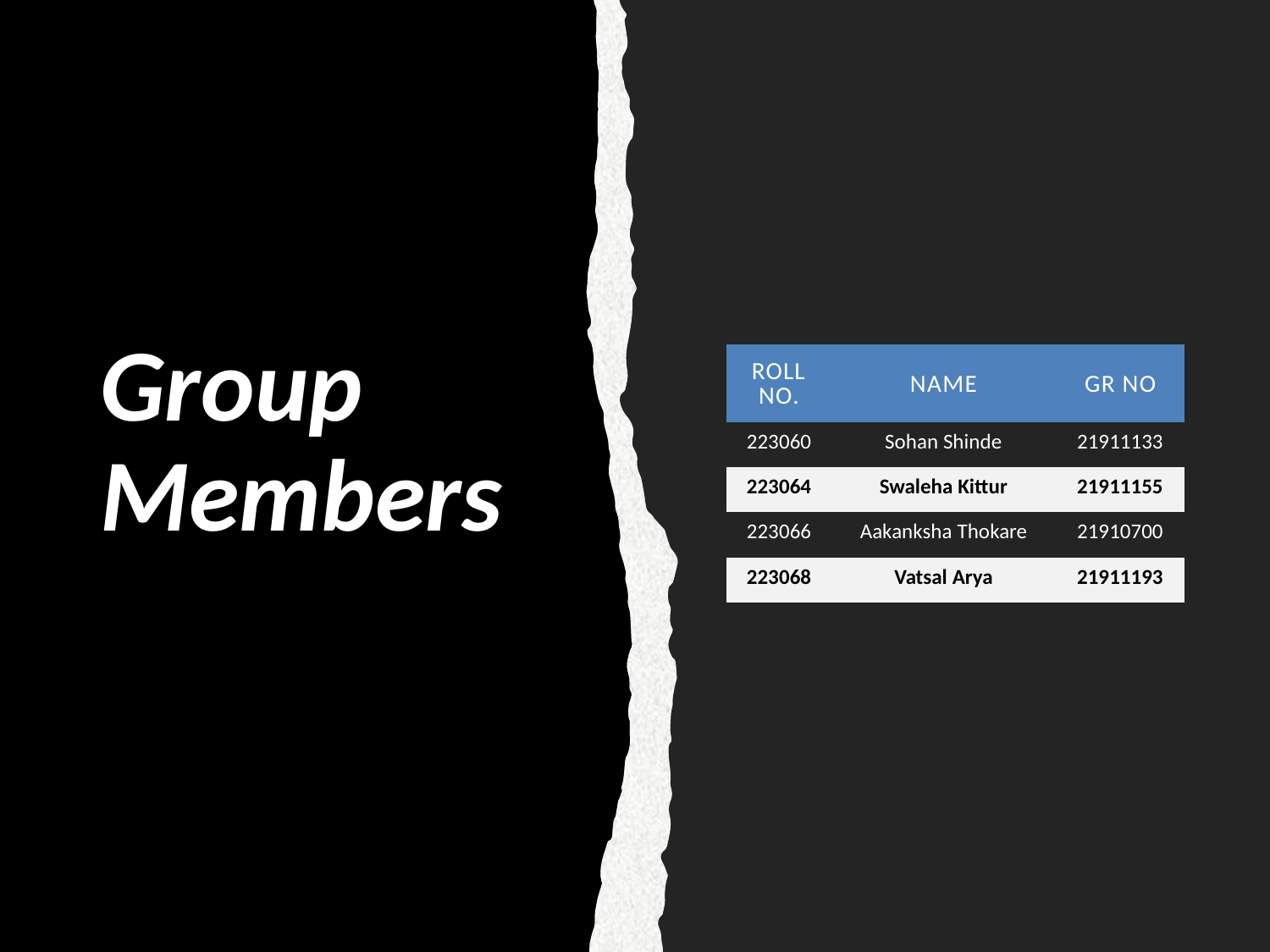

# Group Members
| ROLL NO.​ | NAME​ | GR NO​ |
| --- | --- | --- |
| 223060​ | Sohan Shinde​ | 21911133​ |
| 223064​ | Swaleha Kittur​ | 21911155​ |
| 223066​ | Aakanksha Thokare​ | 21910700​ |
| 223068​ | Vatsal Arya​ | 21911193​ |